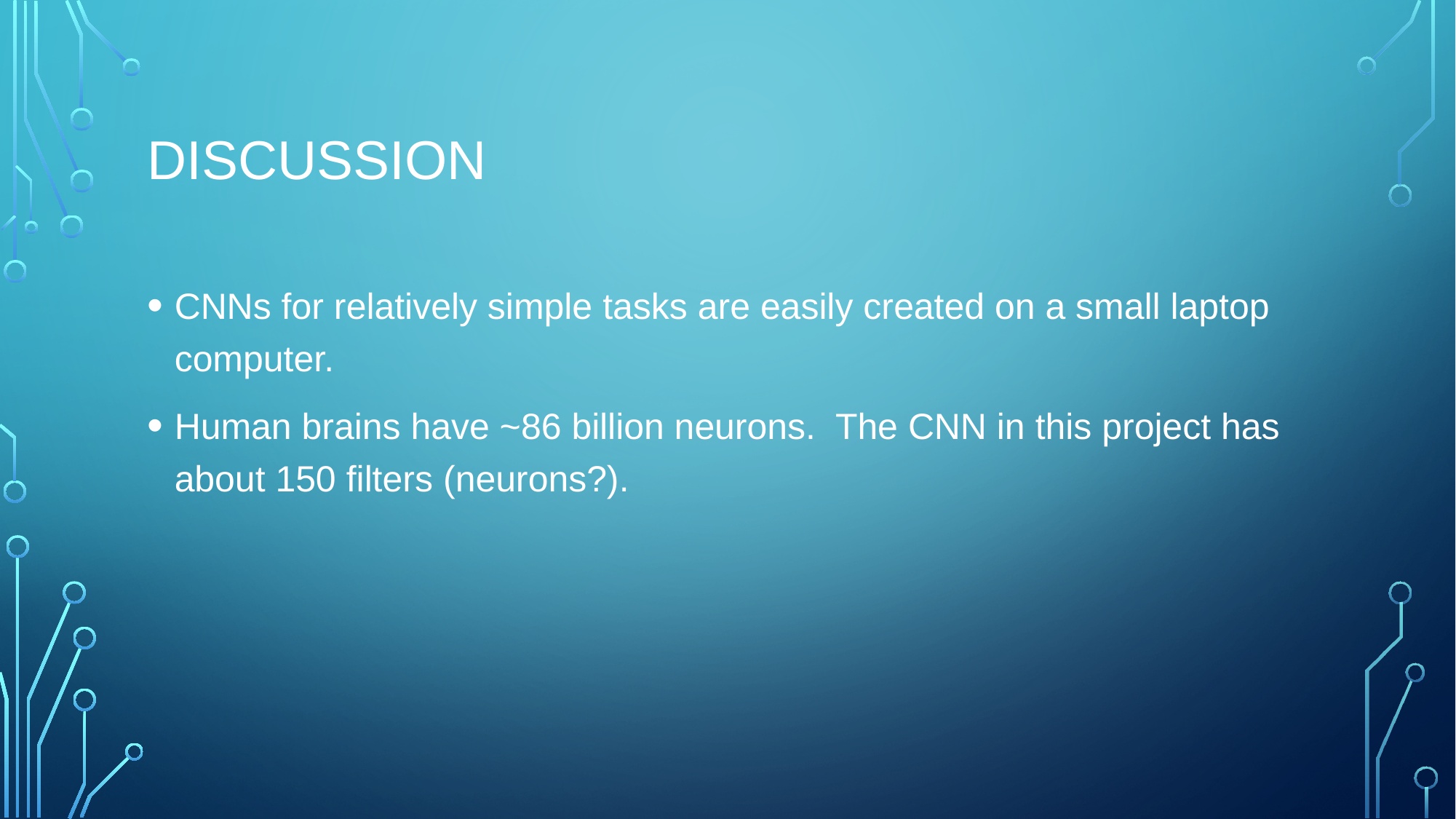

# discussion
CNNs for relatively simple tasks are easily created on a small laptop computer.
Human brains have ~86 billion neurons.  The CNN in this project has about 150 filters (neurons?).